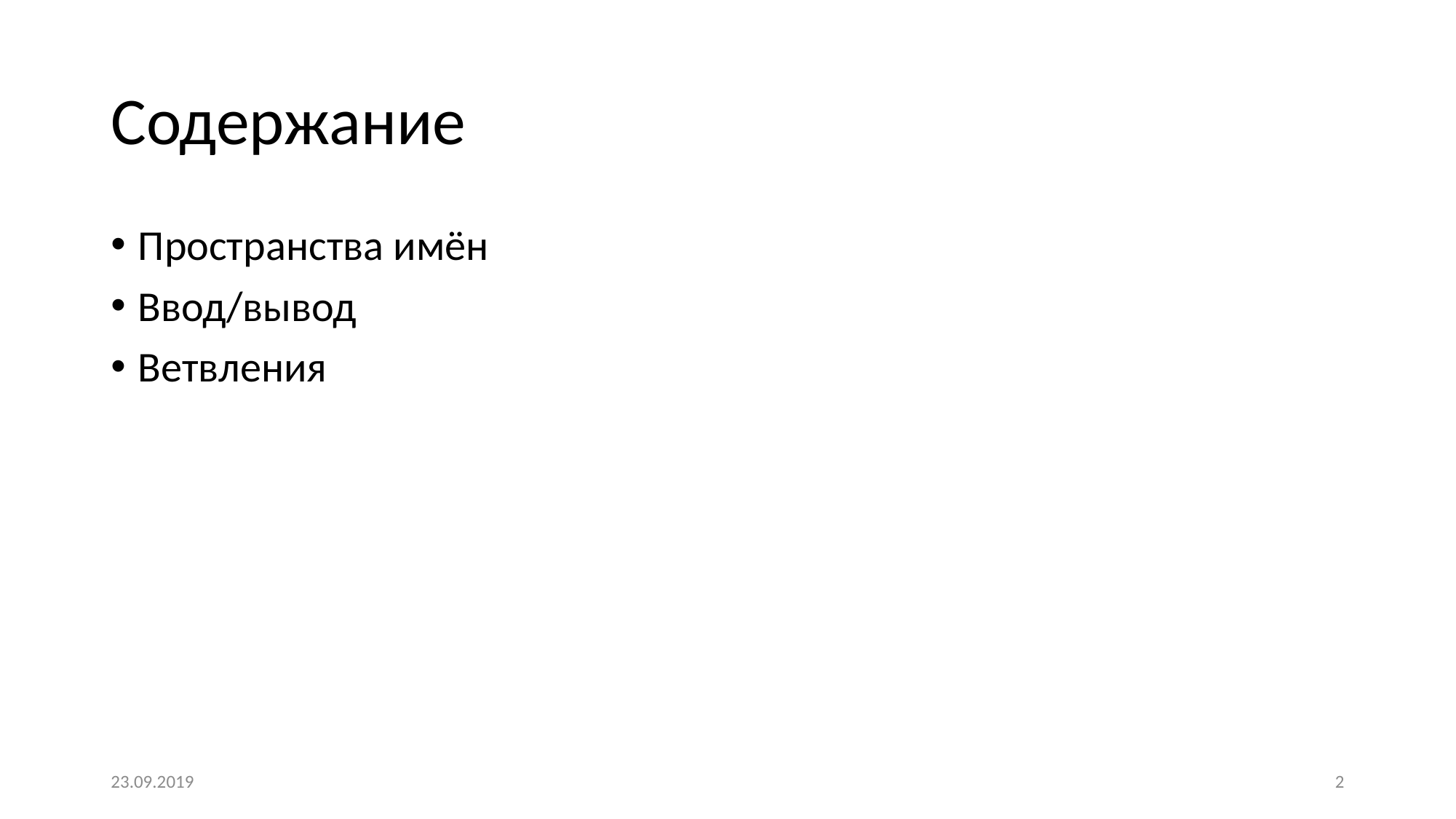

# Содержание
Пространства имён
Ввод/вывод
Ветвления

23.09.2019
2